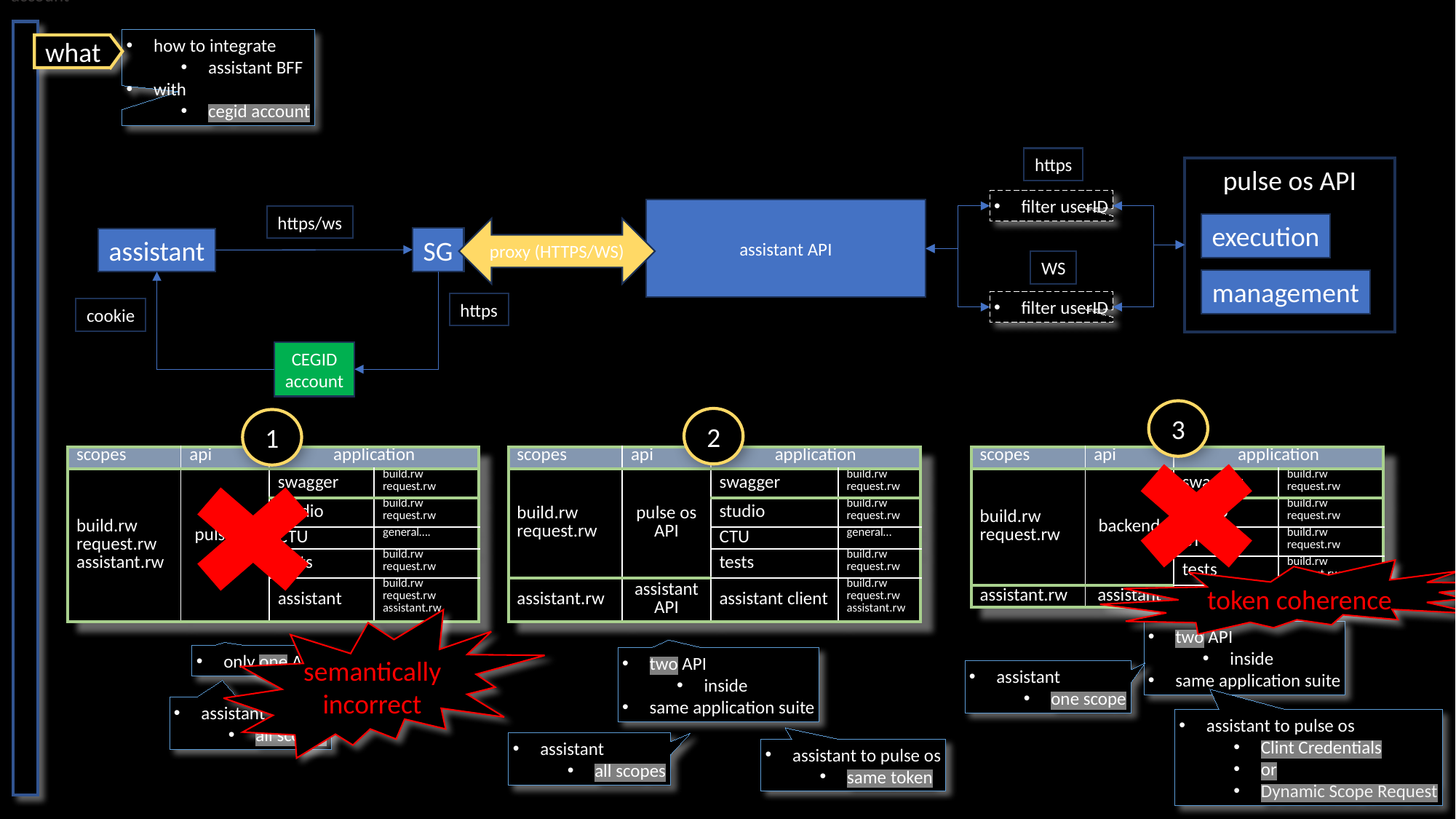

# 2.3.1 cegid account

how to integrate
assistant BFF
with
cegid account
what
https
pulse os API
execution
management
filter userID
assistant API
https/ws
proxy (HTTPS/WS)
SG
assistant
WS
filter userID
https
cookie
CEGID
account
3
2
1

| scopes | api | application |  |
| --- | --- | --- | --- |
| build.rw request.rw assistant.rw | pulse os API | swagger | build.rw request.rw |
|  |  | studio | build.rw request.rw |
|  |  | CTU | general…. |
|  |  | tests | build.rw request.rw |
|  |  | assistant | build.rw request.rw assistant.rw |
| scopes | api | application |  |
| --- | --- | --- | --- |
| build.rw request.rw | pulse os API | swagger | build.rw request.rw |
|  |  | studio | build.rw request.rw |
|  |  | CTU | general… |
|  |  | tests | build.rw request.rw |
| assistant.rw | assistant API | assistant client | build.rw request.rw assistant.rw |
| scopes | api | application |  |
| --- | --- | --- | --- |
| build.rw request.rw | backend | swagger | build.rw request.rw |
|  |  | studio | build.rw request.rw |
|  |  | CTU | build.rw request.rw |
|  |  | tests | build.rw request.rw |
| assistant.rw | assistant | assistant | assistant.rw |

token coherence
semantically
incorrect
two API
inside
same application suite
only one API
two API
inside
same application suite
assistant
one scope
assistant
all scopes
assistant to pulse os
Clint Credentials
or
Dynamic Scope Request
assistant
all scopes
assistant to pulse os
same token